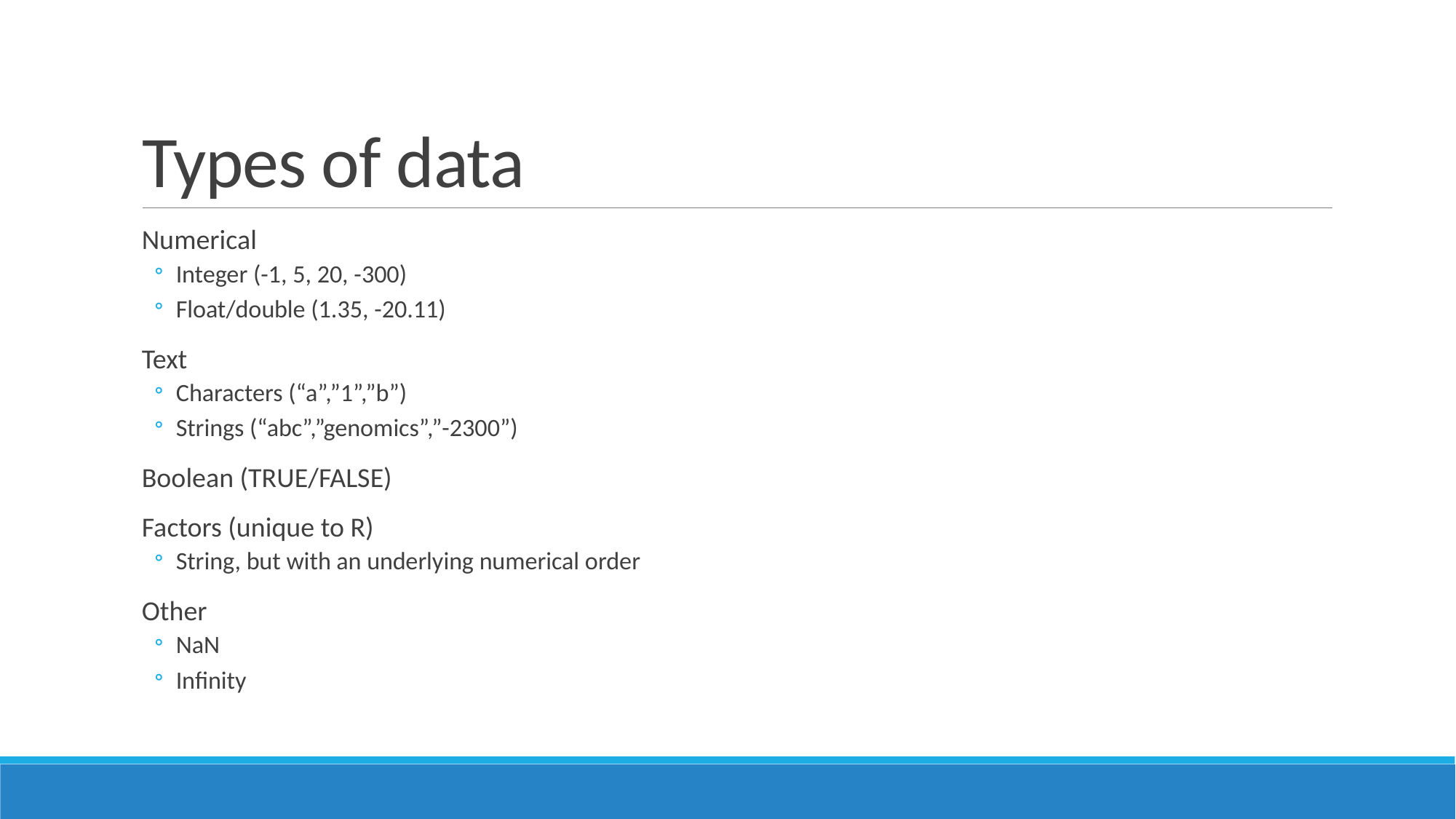

# Types of data
Numerical
Integer (-1, 5, 20, -300)
Float/double (1.35, -20.11)
Text
Characters (“a”,”1”,”b”)
Strings (“abc”,”genomics”,”-2300”)
Boolean (TRUE/FALSE)
Factors (unique to R)
String, but with an underlying numerical order
Other
NaN
Infinity